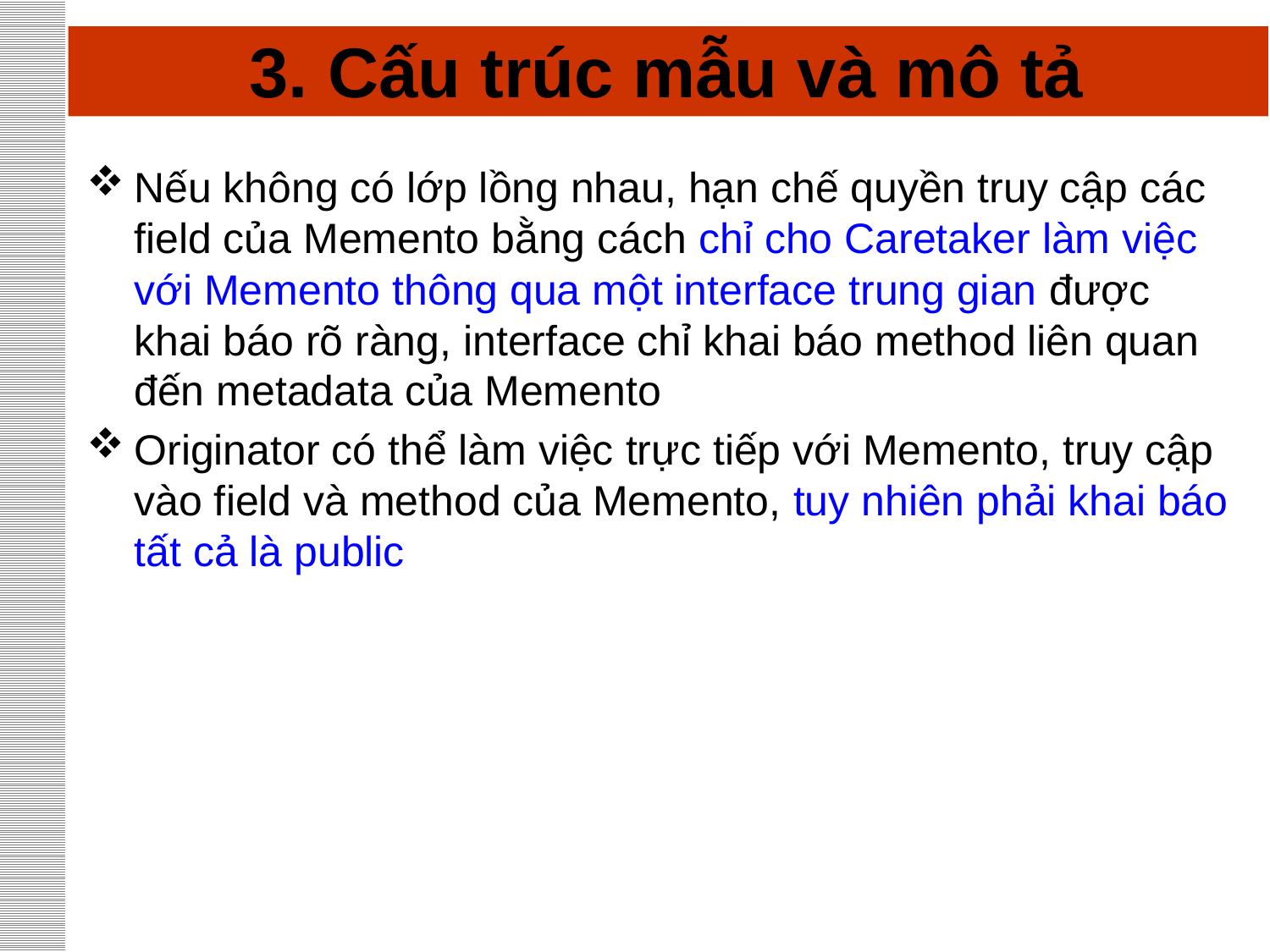

# 3. Cấu trúc mẫu và mô tả
Nếu không có lớp lồng nhau, hạn chế quyền truy cập các field của Memento bằng cách chỉ cho Caretaker làm việc với Memento thông qua một interface trung gian được khai báo rõ ràng, interface chỉ khai báo method liên quan đến metadata của Memento
Originator có thể làm việc trực tiếp với Memento, truy cập vào field và method của Memento, tuy nhiên phải khai báo tất cả là public